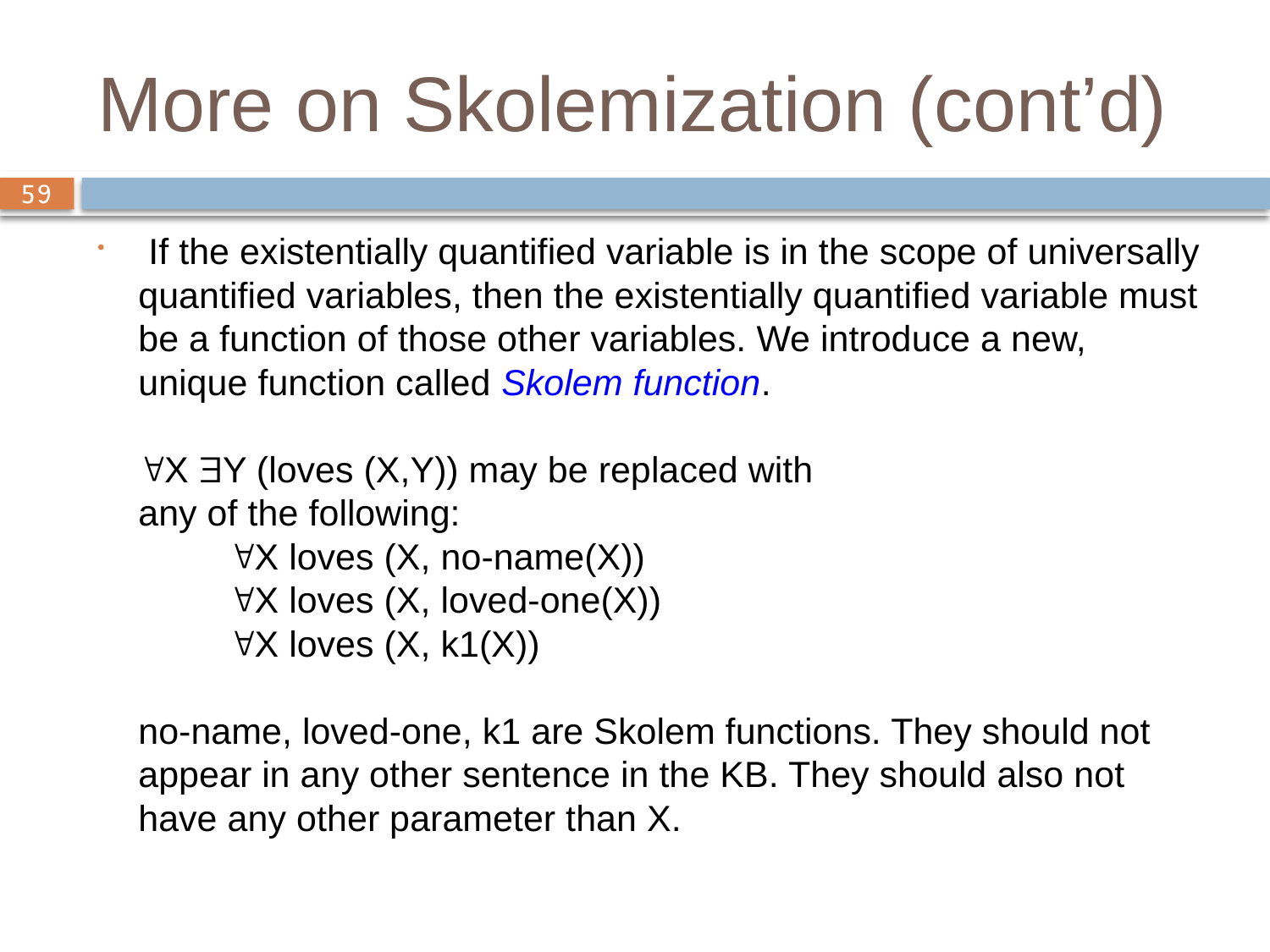

# More on Skolemization (cont’d)
59
 If the existentially quantified variable is in the scope of universally quantified variables, then the existentially quantified variable must be a function of those other variables. We introduce a new, unique function called Skolem function.
∀X ∃Y (loves (X,Y)) may be replaced with
any of the following:
	∀X loves (X, no-name(X))
	∀X loves (X, loved-one(X))
	∀X loves (X, k1(X))
no-name, loved-one, k1 are Skolem functions. They should not appear in any other sentence in the KB. They should also not have any other parameter than X.